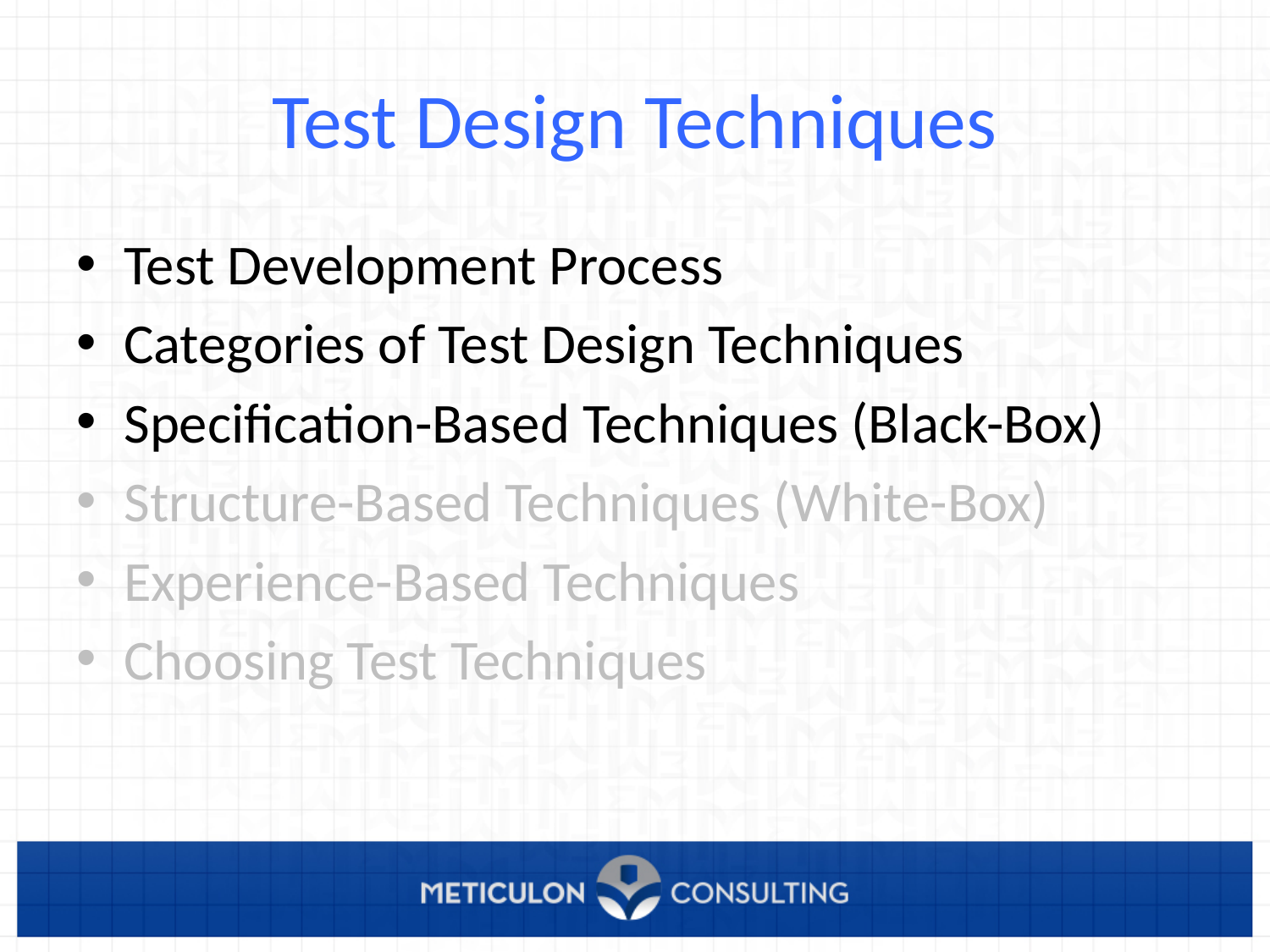

# Test Design Techniques
Test Development Process
Categories of Test Design Techniques
Specification-Based Techniques (Black-Box)
Structure-Based Techniques (White-Box)
Experience-Based Techniques
Choosing Test Techniques